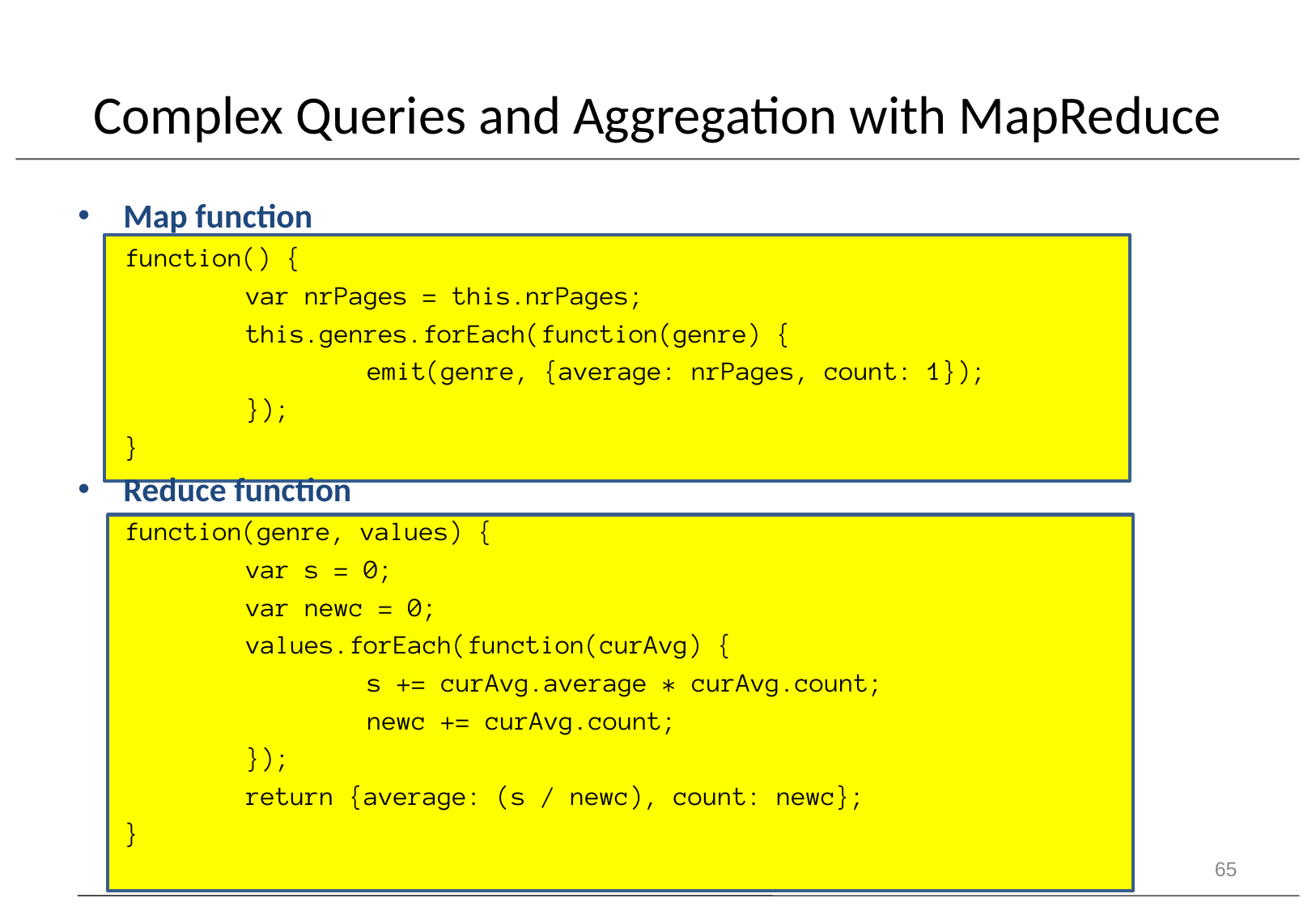

# Complex Queries and Aggregation with MapReduce
Map function
function() {
	var nrPages = this.nrPages;
	this.genres.forEach(function(genre) {
		emit(genre, {average: nrPages, count: 1});
	});
}
Reduce function
function(genre, values) {
	var s = 0;
	var newc = 0;
	values.forEach(function(curAvg) {
		s += curAvg.average * curAvg.count;
		newc += curAvg.count;
	});
	return {average: (s / newc), count: newc};
}

65